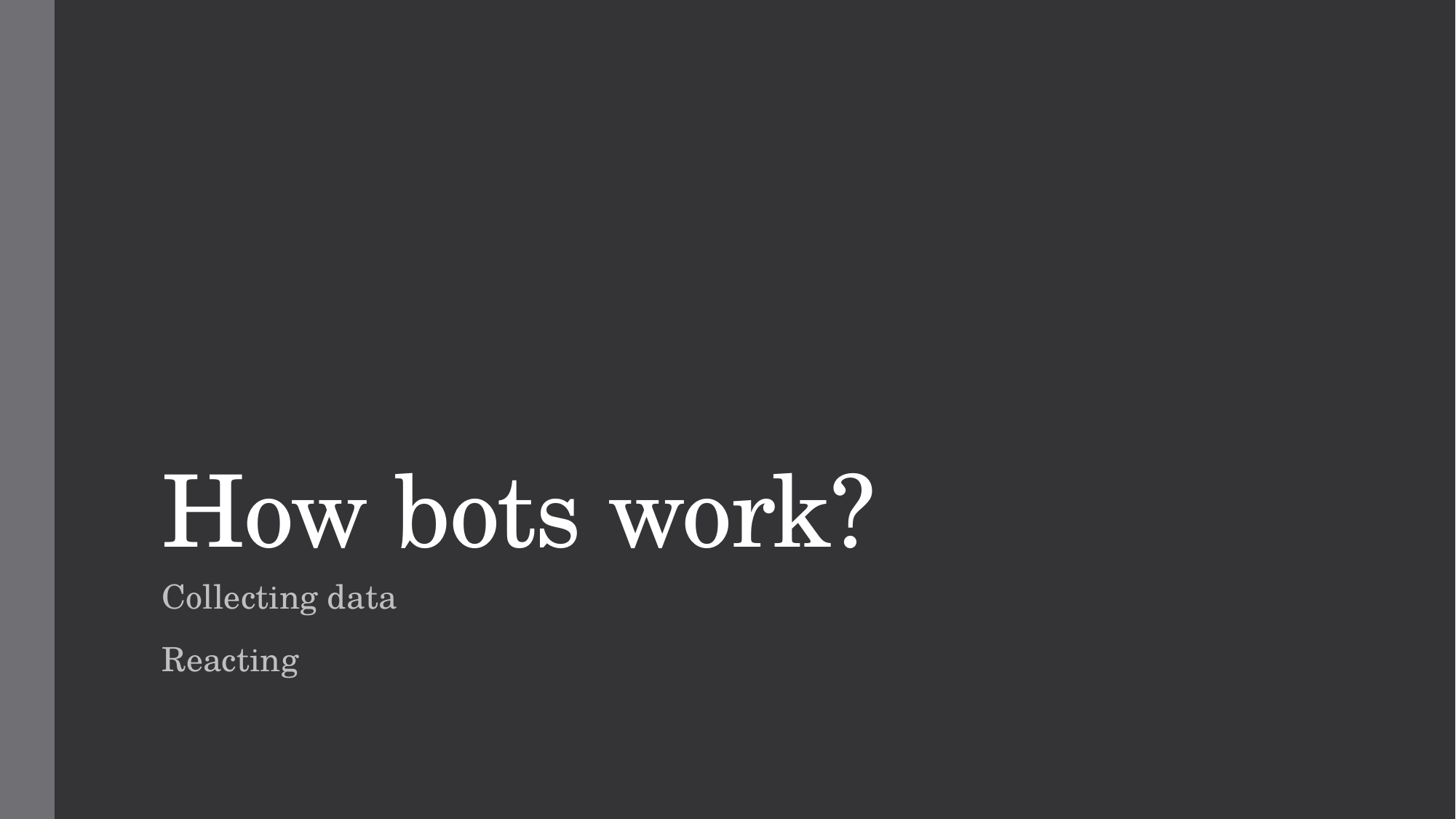

# How bots work?
Collecting data
Reacting